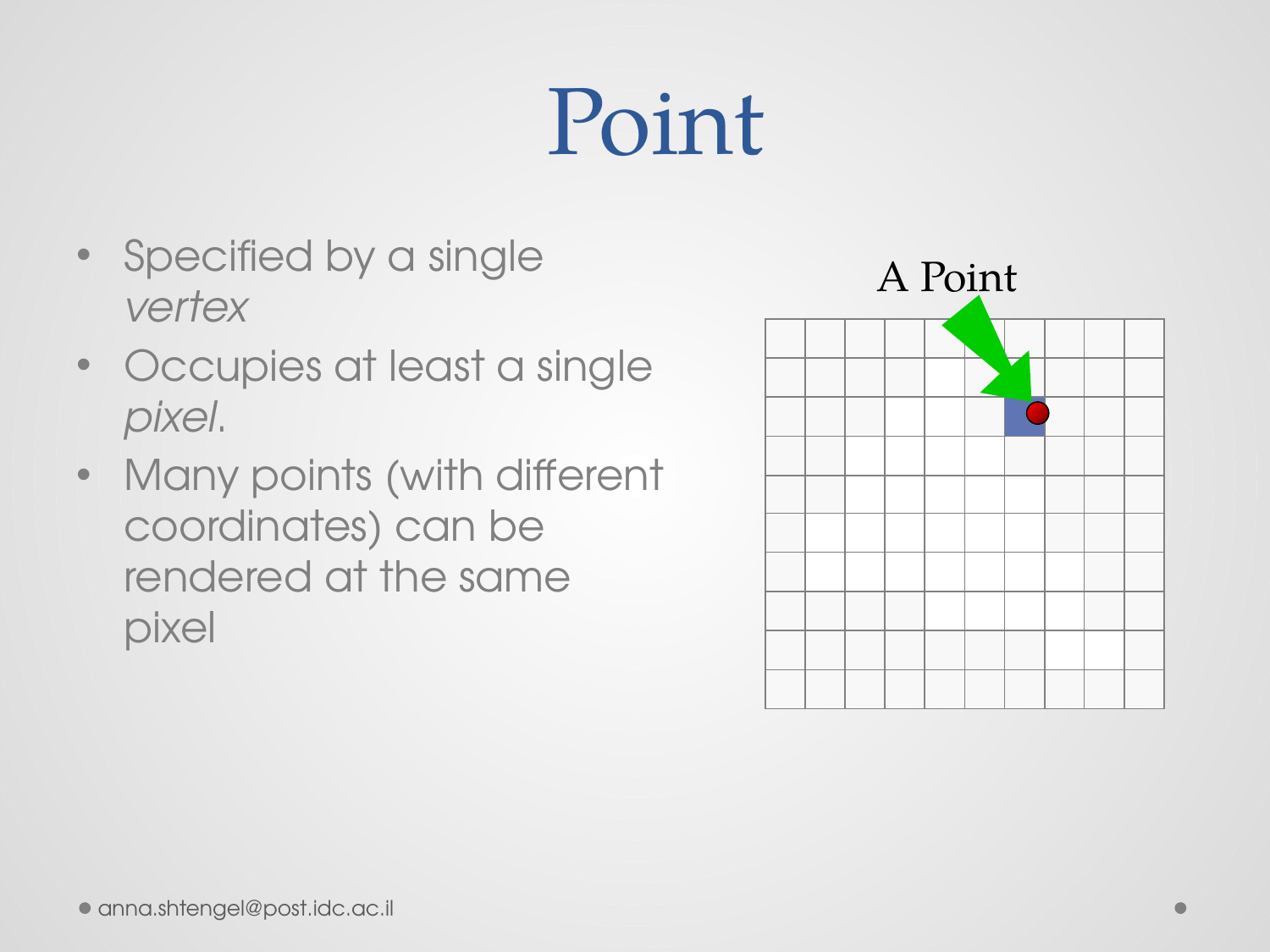

# Point
Specified by a single vertex
Occupies at least a single pixel.
Many points (with different coordinates) can be rendered at the same pixel
A Point

anna.shtengel@post.idc.ac.il